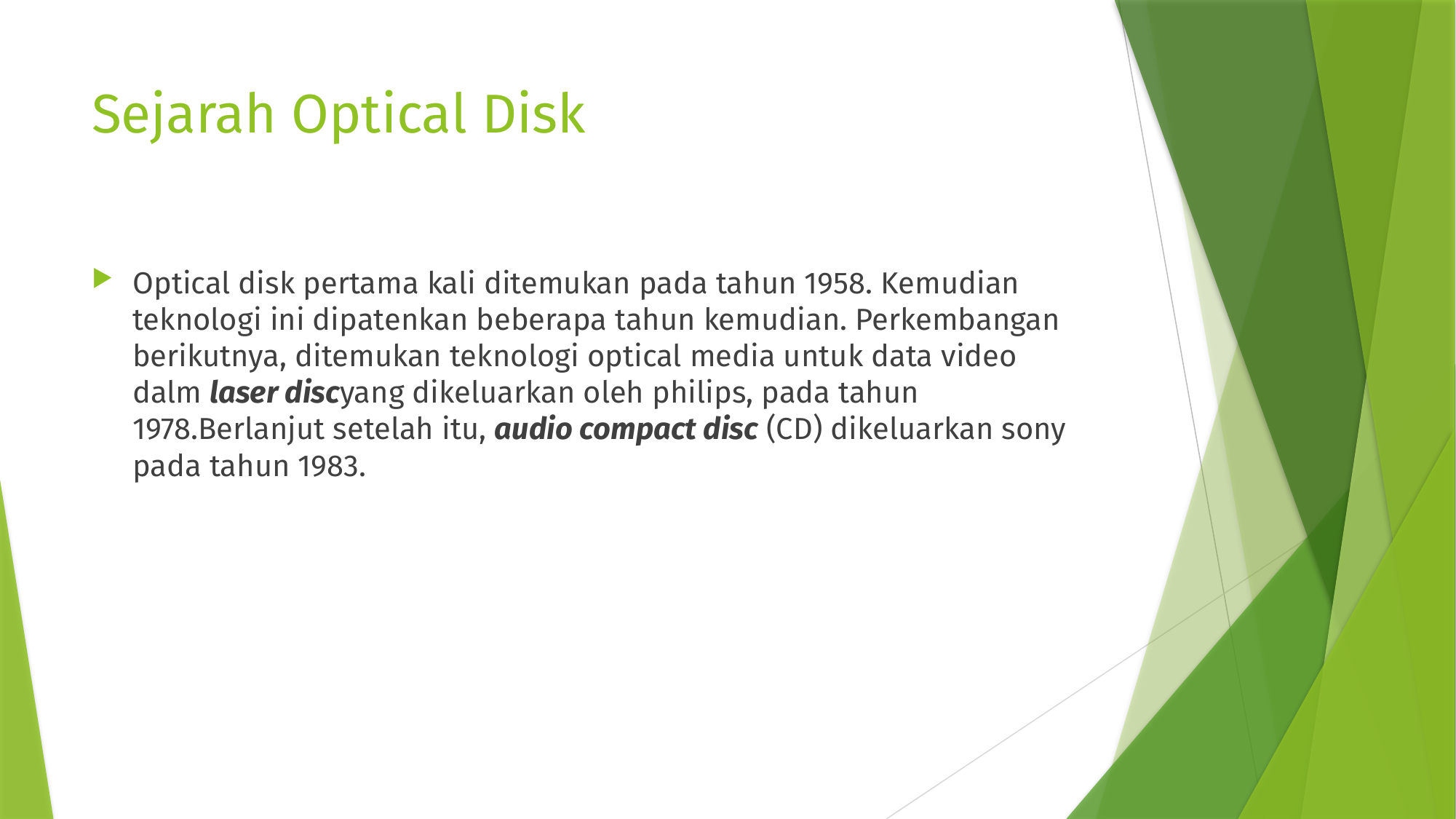

# Sejarah Optical Disk
Optical disk pertama kali ditemukan pada tahun 1958. Kemudian teknologi ini dipatenkan beberapa tahun kemudian. Perkembangan berikutnya, ditemukan teknologi optical media untuk data video dalm laser discyang dikeluarkan oleh philips, pada tahun 1978.Berlanjut setelah itu, audio compact disc (CD) dikeluarkan sony pada tahun 1983.